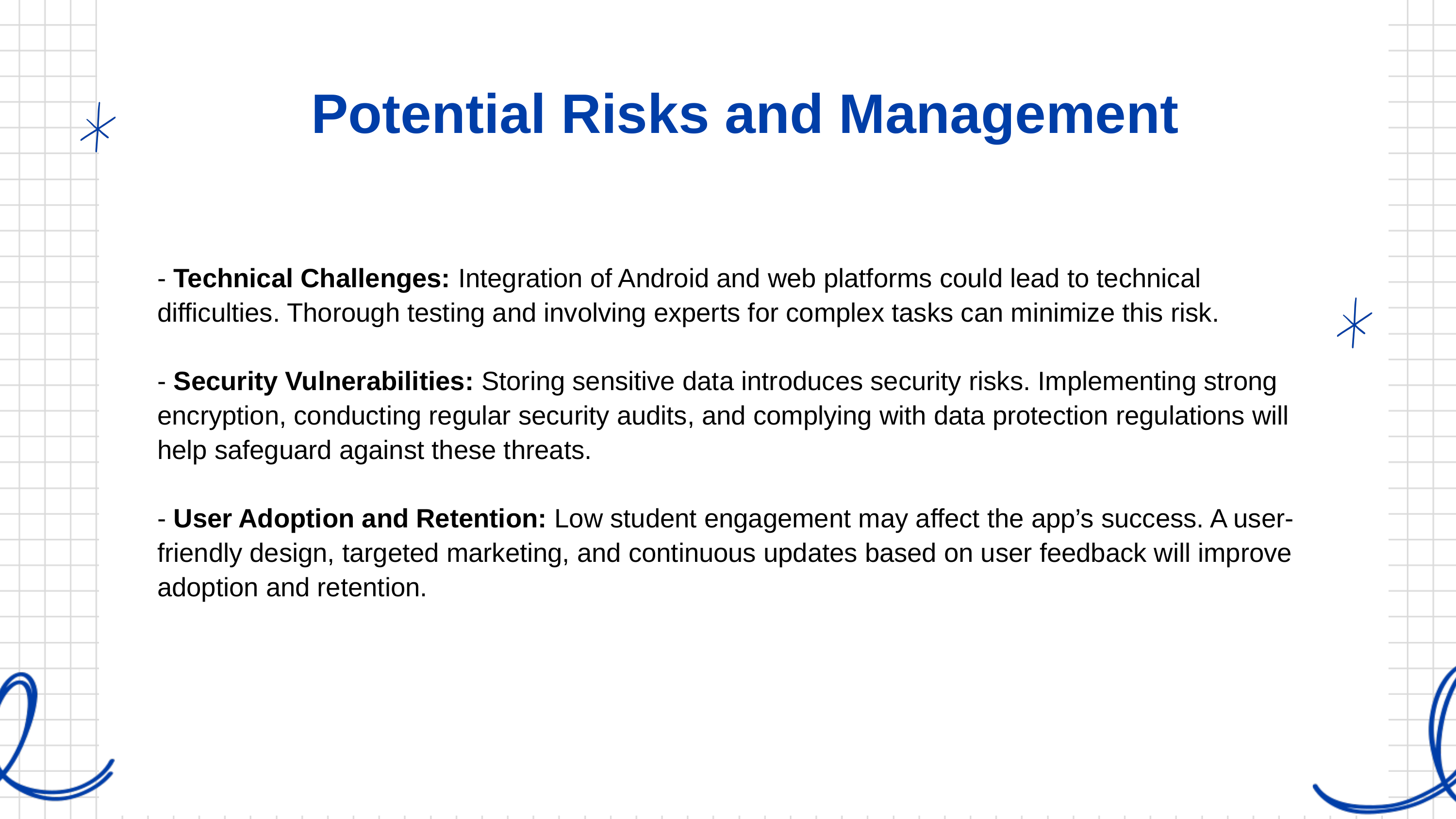

Potential Risks and Management

- Technical Challenges: Integration of Android and web platforms could lead to technical difficulties. Thorough testing and involving experts for complex tasks can minimize this risk.

- Security Vulnerabilities: Storing sensitive data introduces security risks. Implementing strong encryption, conducting regular security audits, and complying with data protection regulations will help safeguard against these threats.

- User Adoption and Retention: Low student engagement may affect the app’s success. A user-friendly design, targeted marketing, and continuous updates based on user feedback will improve adoption and retention.